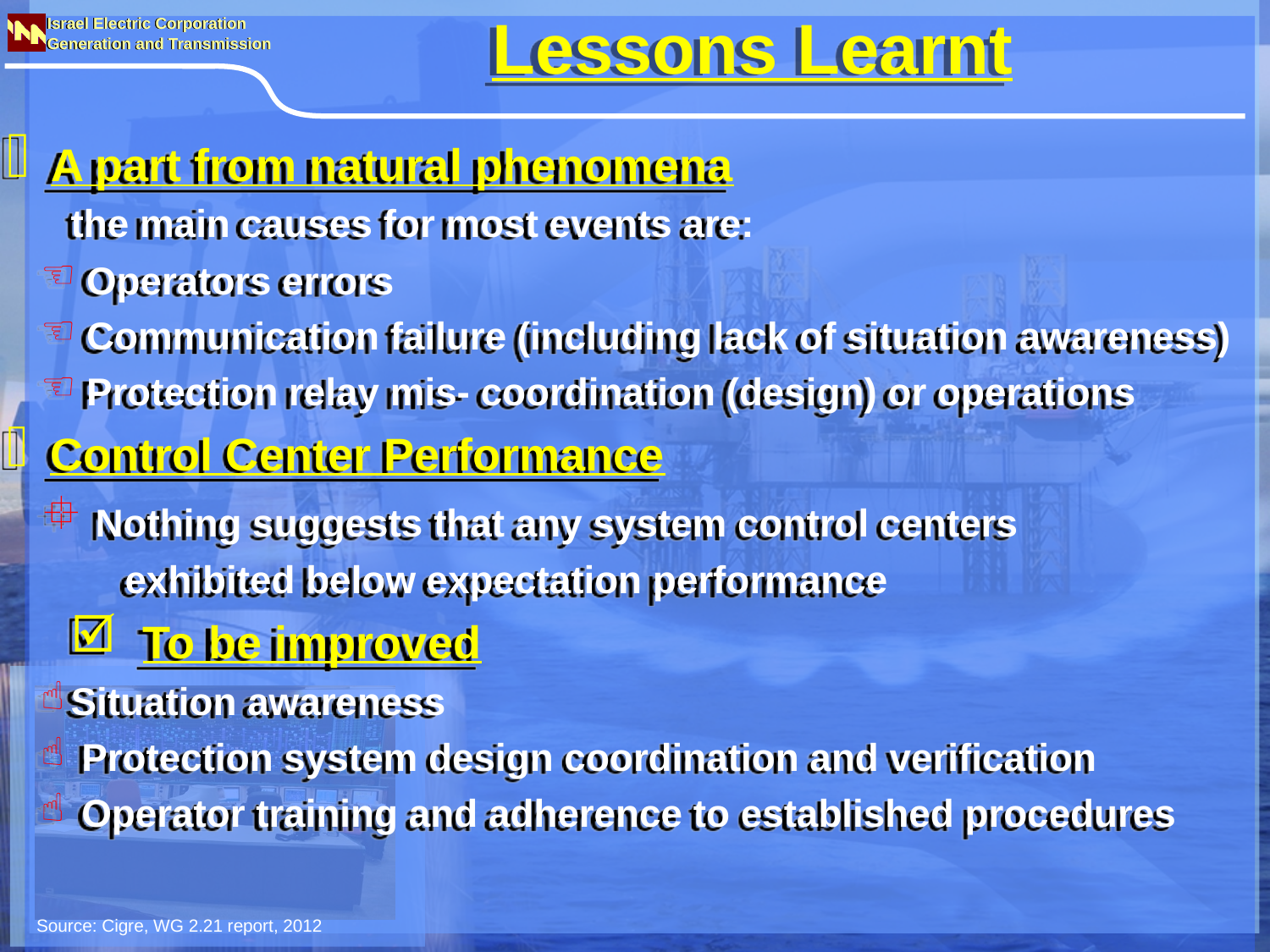

Lessons Learnt
 A part from natural phenomena
     the main causes for most events are:
 Operators errors
 Communication failure (including lack of situation awareness)
 Protection relay mis- coordination (design) or operations
 Control Center Performance
 Nothing suggests that any system control centers
     exhibited below expectation performance
  To be improved
Situation awareness
 Protection system design coordination and verification
 Operator training and adherence to established procedures

Source: Cigre, WG 2.21 report, 2012